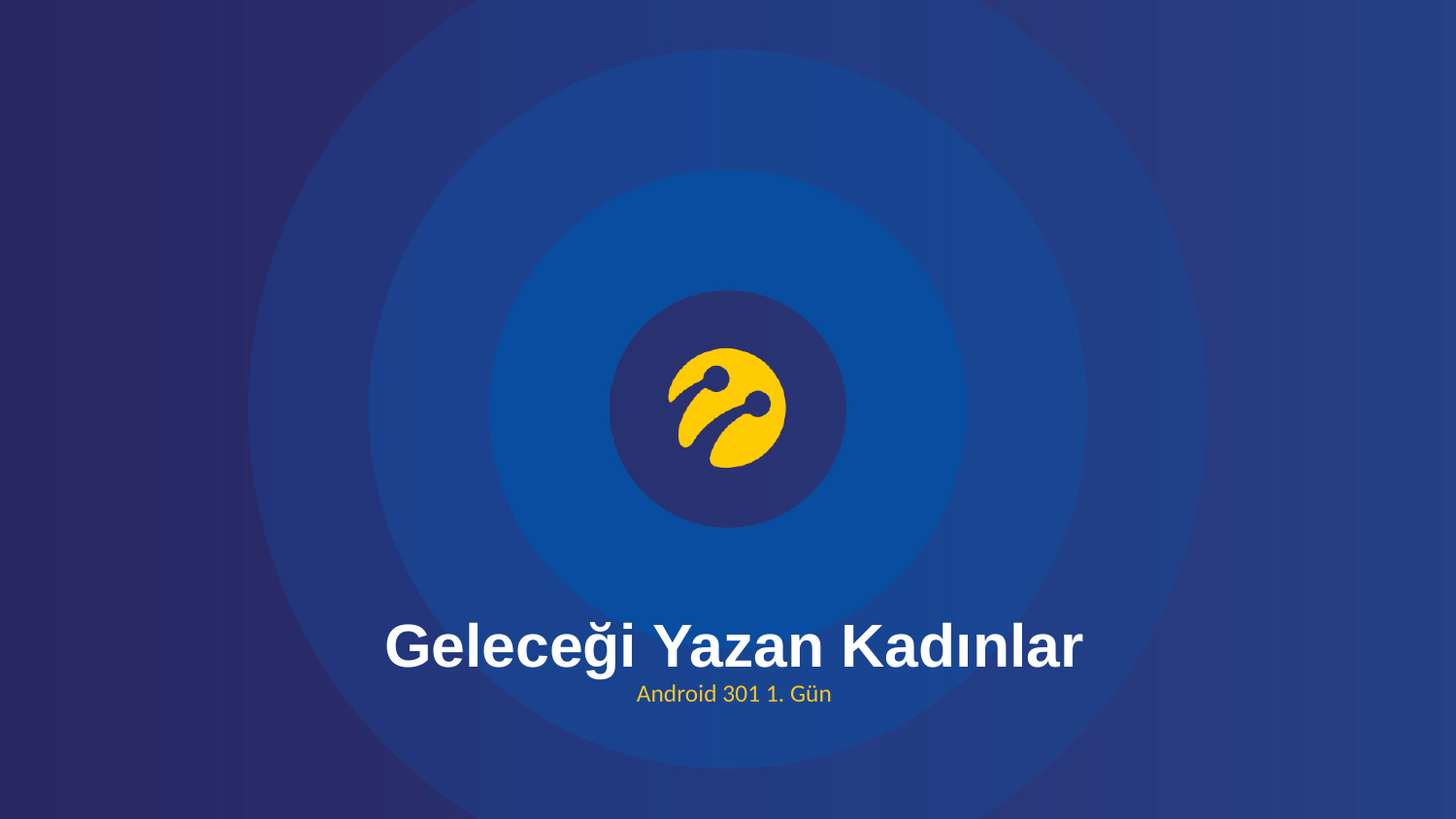

Geleceği Yazan Kadınlar
Android 301 1. Gün